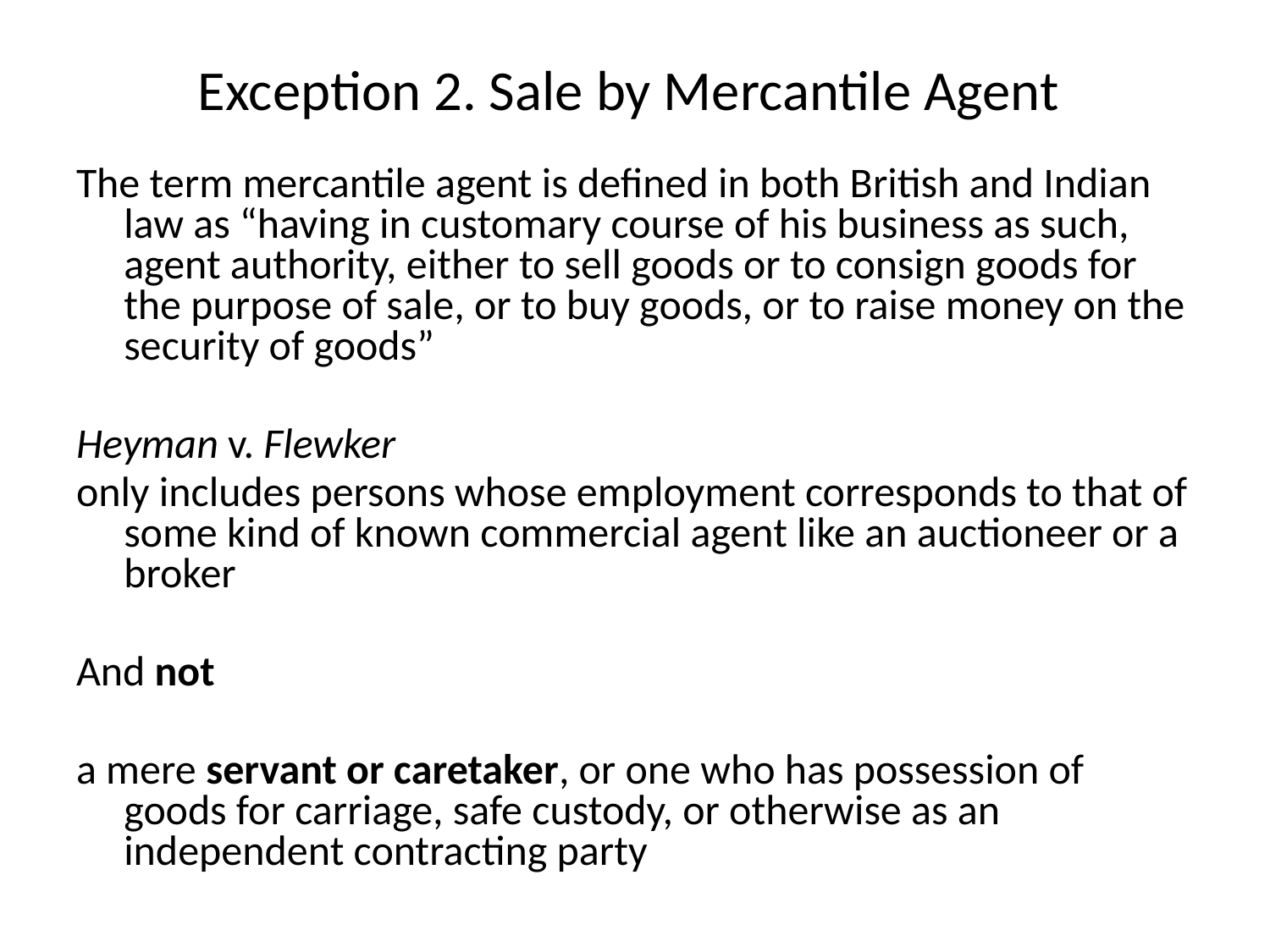

# Exception 2. Sale by Mercantile Agent
The term mercantile agent is defined in both British and Indian law as “having in customary course of his business as such, agent authority, either to sell goods or to consign goods for the purpose of sale, or to buy goods, or to raise money on the security of goods”

Heyman v. Flewker
only includes persons whose employment corresponds to that of some kind of known commercial agent like an auctioneer or a broker

And not

a mere servant or caretaker, or one who has possession of goods for carriage, safe custody, or otherwise as an independent contracting party